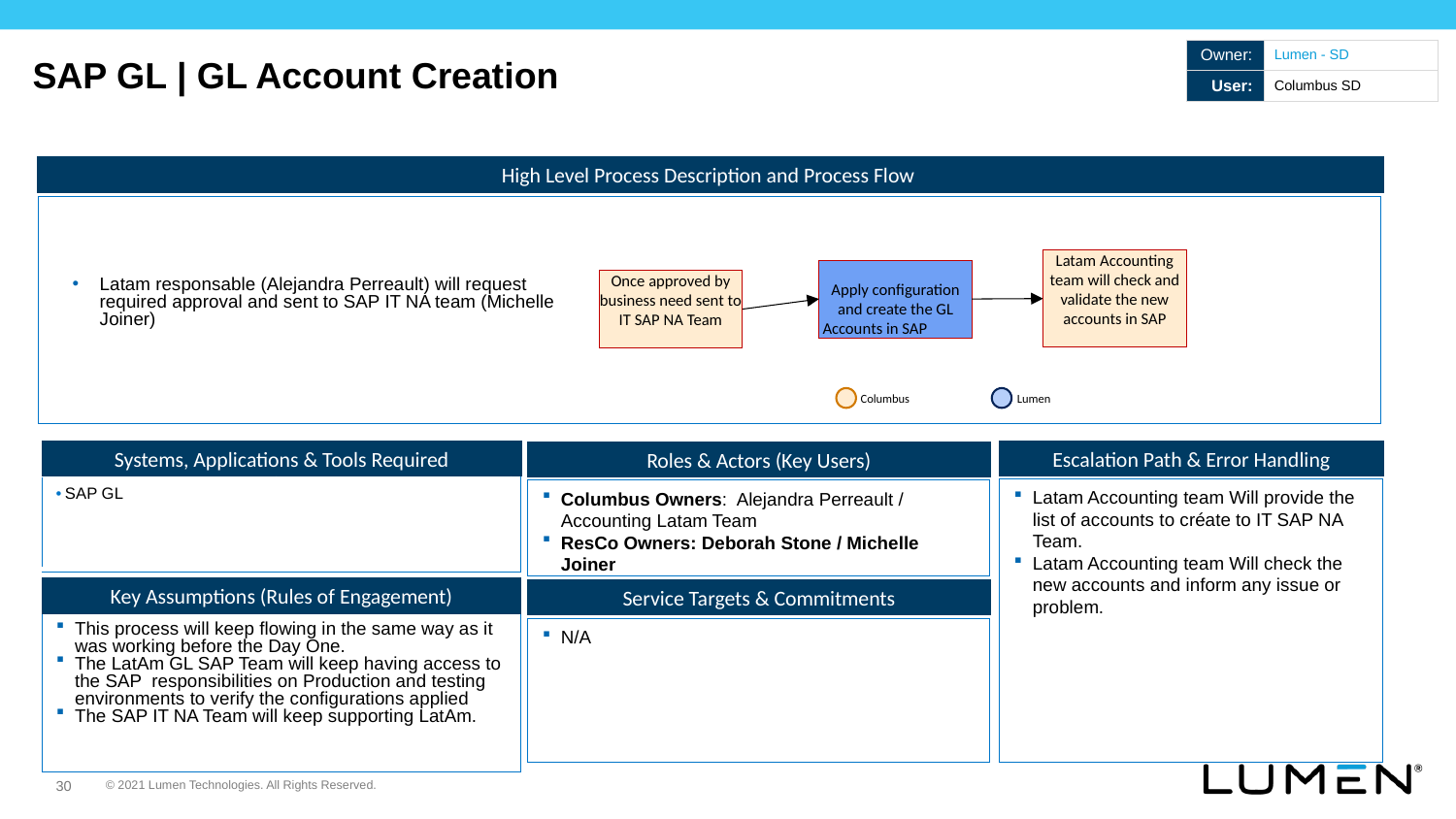

| Owner: | Lumen - SD |
| --- | --- |
| User: | Columbus SD |
SAP GL | GL Account Creation
High Level Process Description and Process Flow

Latam Accounting team will check and validate the new accounts in SAP

Apply configuration and create the GL Accounts in SAP
Latam responsable (Alejandra Perreault) will request required approval and sent to SAP IT NA team (Michelle Joiner)
Once approved by business need sent to IT SAP NA Team

Lumen
Columbus
Systems, Applications & Tools Required
Escalation Path & Error Handling
Roles & Actors (Key Users)

| SAP GL |  |
| --- | --- |
Latam Accounting team Will provide the list of accounts to créate to IT SAP NA Team.
Latam Accounting team Will check the new accounts and inform any issue or problem.
Columbus Owners:  Alejandra Perreault / Accounting Latam Team
ResCo Owners: Deborah Stone / Michelle Joiner
Key Assumptions (Rules of Engagement)
Service Targets & Commitments
This process will keep flowing in the same way as it was working before the Day One.
The LatAm GL SAP Team will keep having access to the SAP  responsibilities on Production and testing environments to verify the configurations applied
The SAP IT NA Team will keep supporting LatAm.
N/A

30